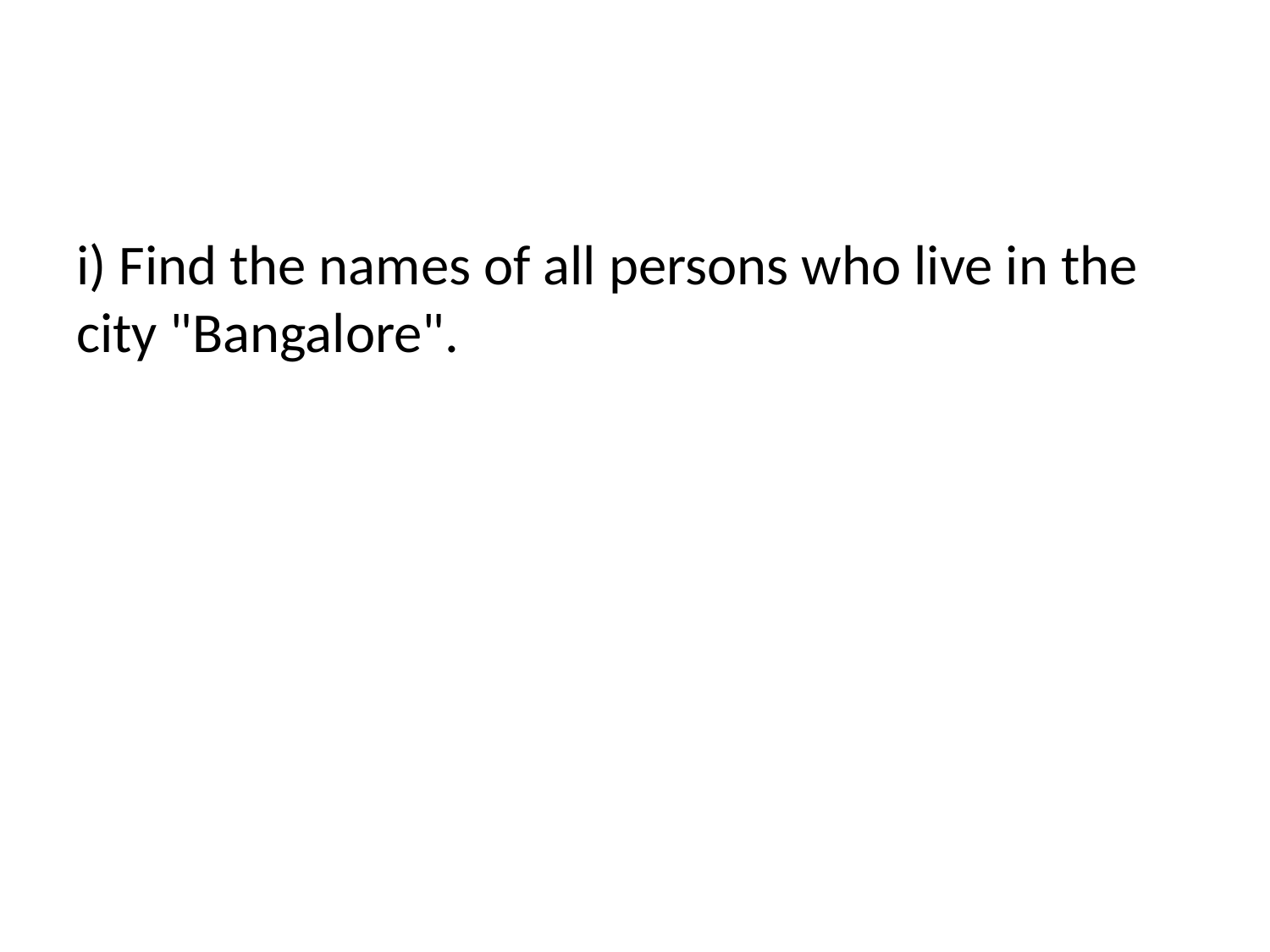

#
i) Find the names of all persons who live in the city "Bangalore".